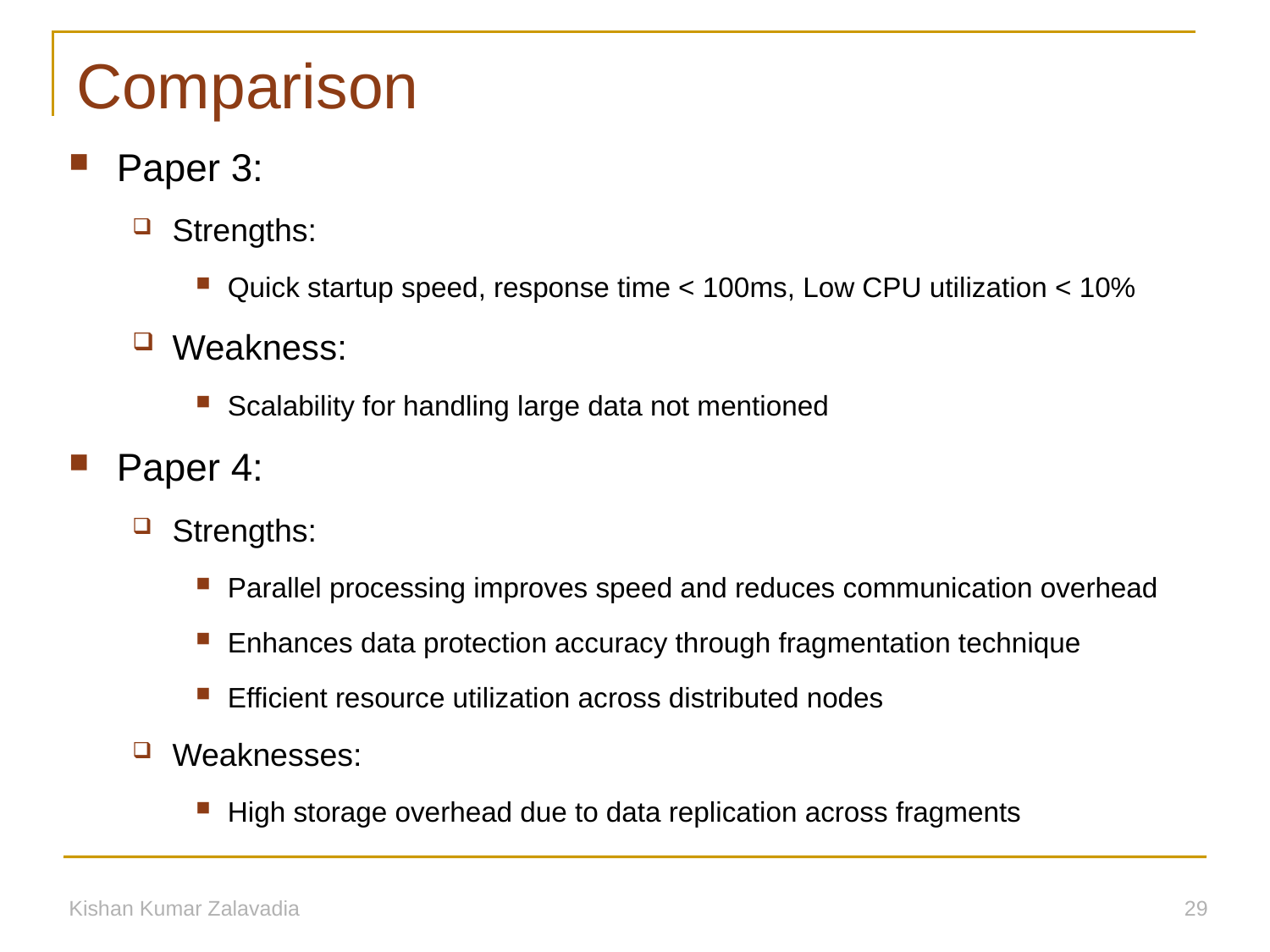

# Comparison
Paper 3:
Strengths:
Quick startup speed, response time < 100ms, Low CPU utilization < 10%
Weakness:
Scalability for handling large data not mentioned
Paper 4:
Strengths:
Parallel processing improves speed and reduces communication overhead
Enhances data protection accuracy through fragmentation technique
Efficient resource utilization across distributed nodes
Weaknesses:
High storage overhead due to data replication across fragments
Kishan Kumar Zalavadia
29